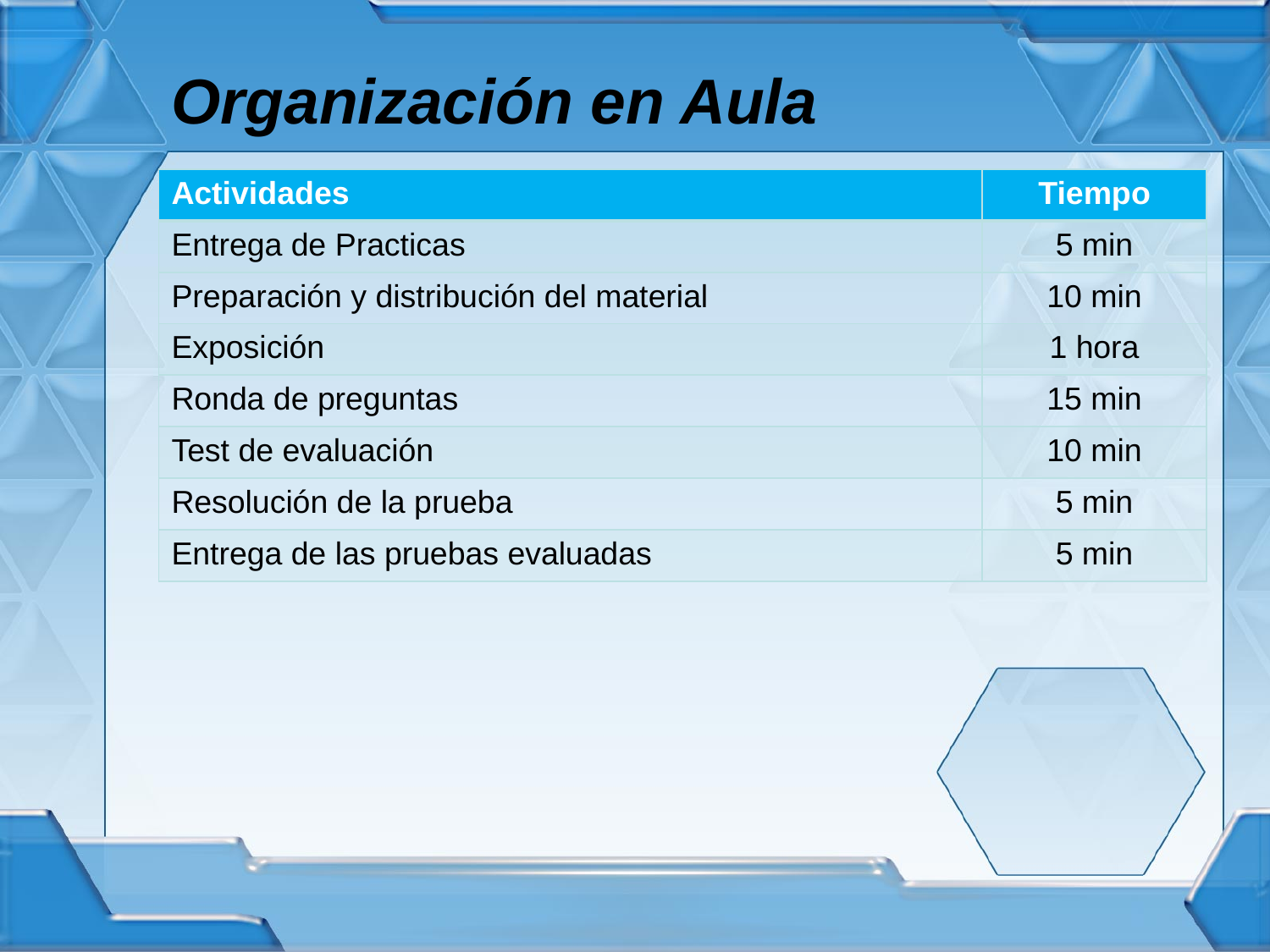

# Organización en Aula
| Actividades | Tiempo |
| --- | --- |
| Entrega de Practicas | 5 min |
| Preparación y distribución del material | 10 min |
| Exposición | 1 hora |
| Ronda de preguntas | 15 min |
| Test de evaluación | 10 min |
| Resolución de la prueba | 5 min |
| Entrega de las pruebas evaluadas | 5 min |